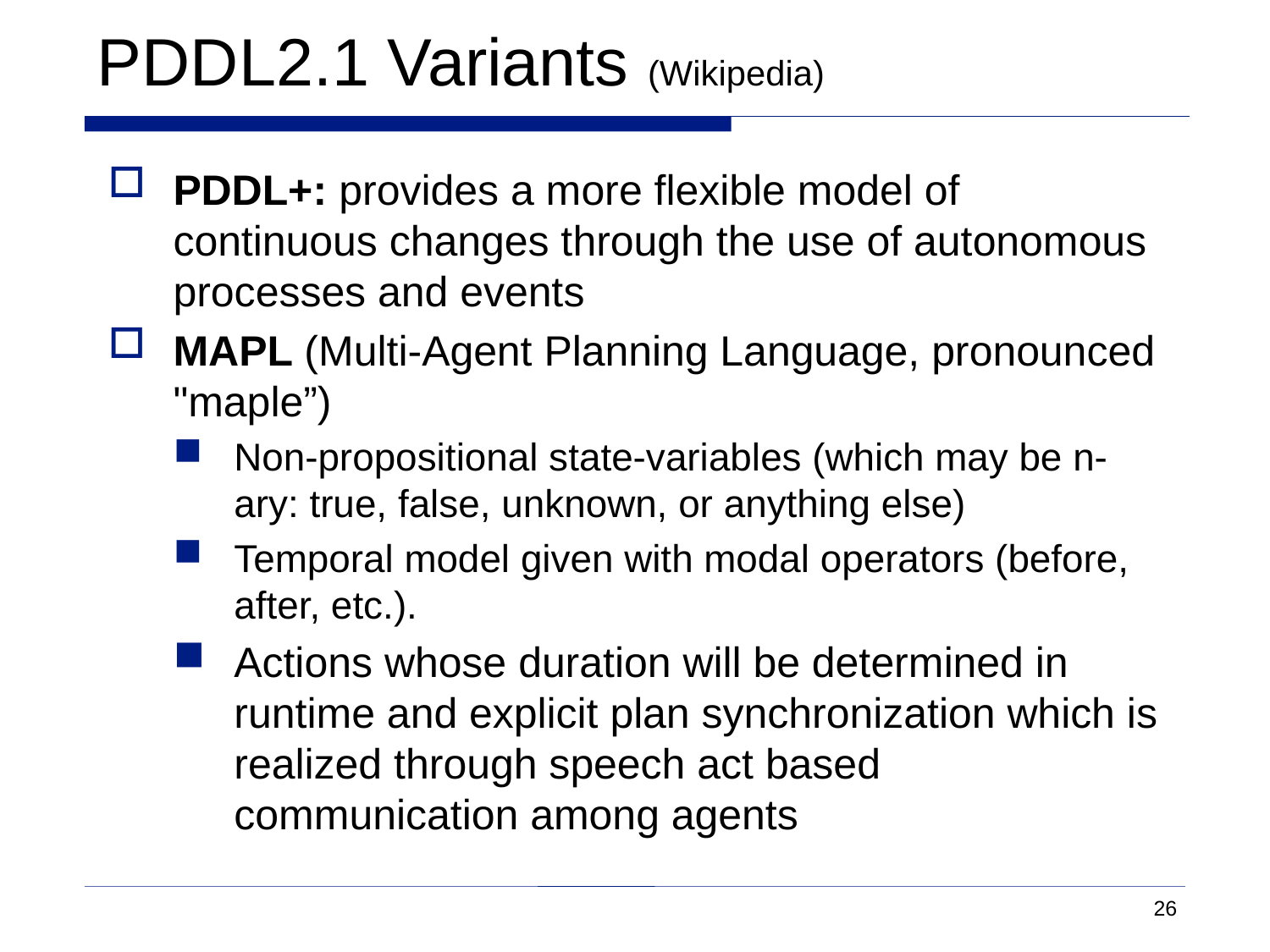

# PDDL2.1 Variants (Wikipedia)
PDDL+: provides a more flexible model of continuous changes through the use of autonomous processes and events
MAPL (Multi-Agent Planning Language, pronounced "maple”)
Non-propositional state-variables (which may be n-ary: true, false, unknown, or anything else)
Temporal model given with modal operators (before, after, etc.).
Actions whose duration will be determined in runtime and explicit plan synchronization which is realized through speech act based communication among agents